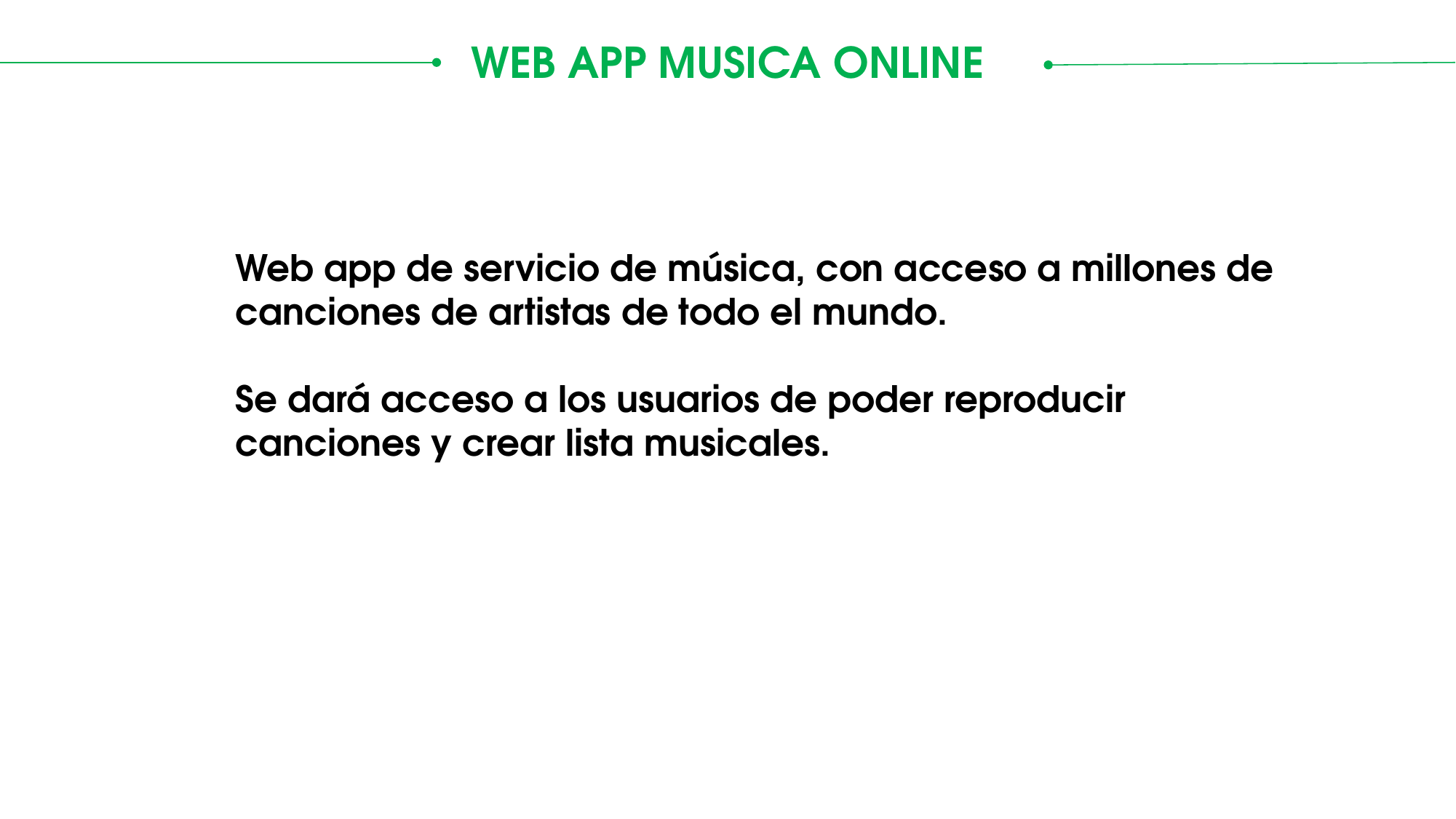

WEB APP MUSICA ONLINE
Web app de servicio de música, con acceso a millones de canciones de artistas de todo el mundo.

Se dará acceso a los usuarios de poder reproducir canciones y crear lista musicales.